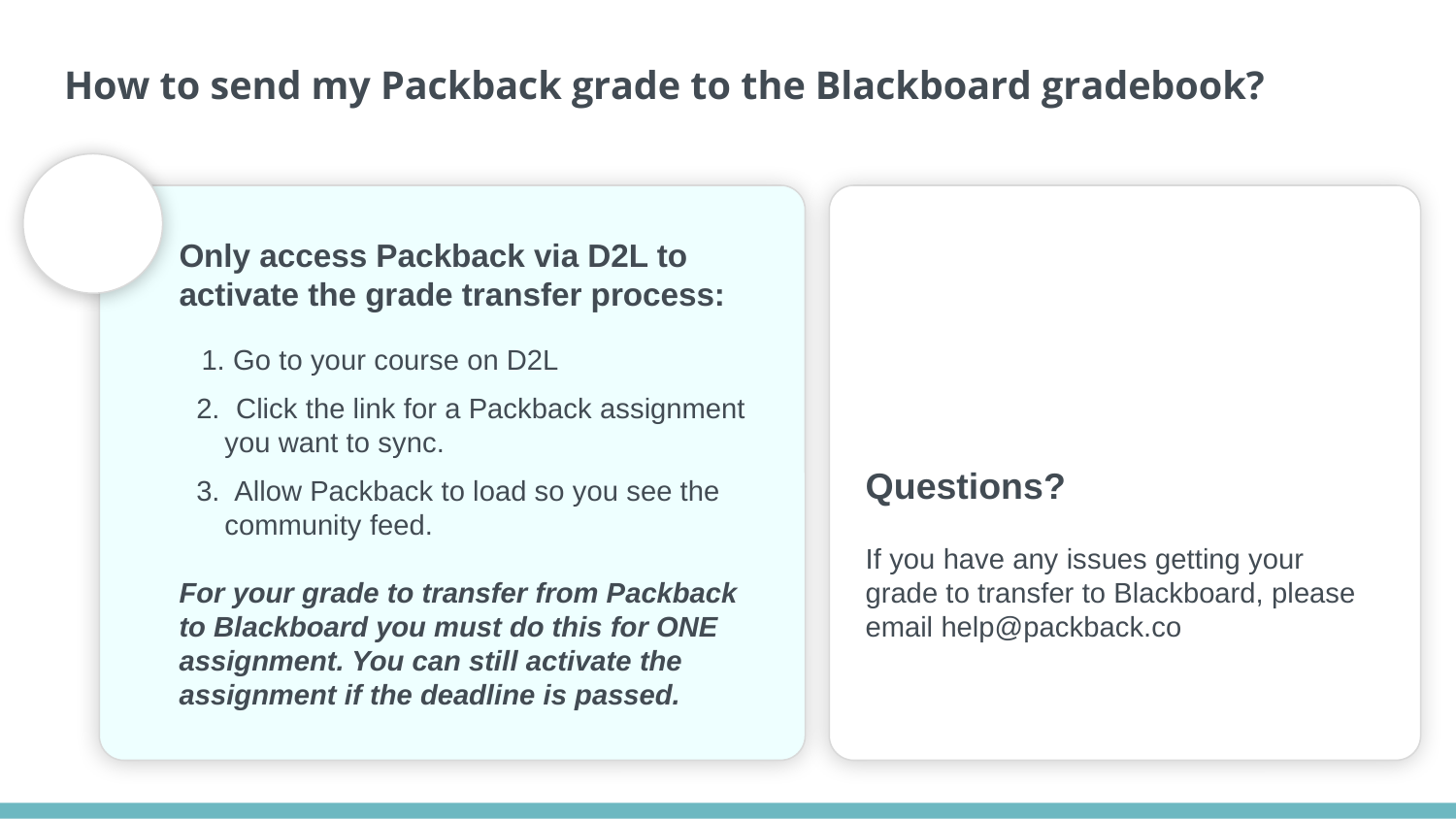

# How to send my Packback grade to the Blackboard gradebook?

Only access Packback via D2L to activate the grade transfer process:

 Go to your course on D2L

 2.  Click the link for a Packback assignment you want to sync.

 3.  Allow Packback to load so you see the     community feed.

For your grade to transfer from Packback to Blackboard you must do this for ONE assignment. You can still activate the assignment if the deadline is passed.

Questions?

If you have any issues getting your grade to transfer to Blackboard, please email help@packback.co